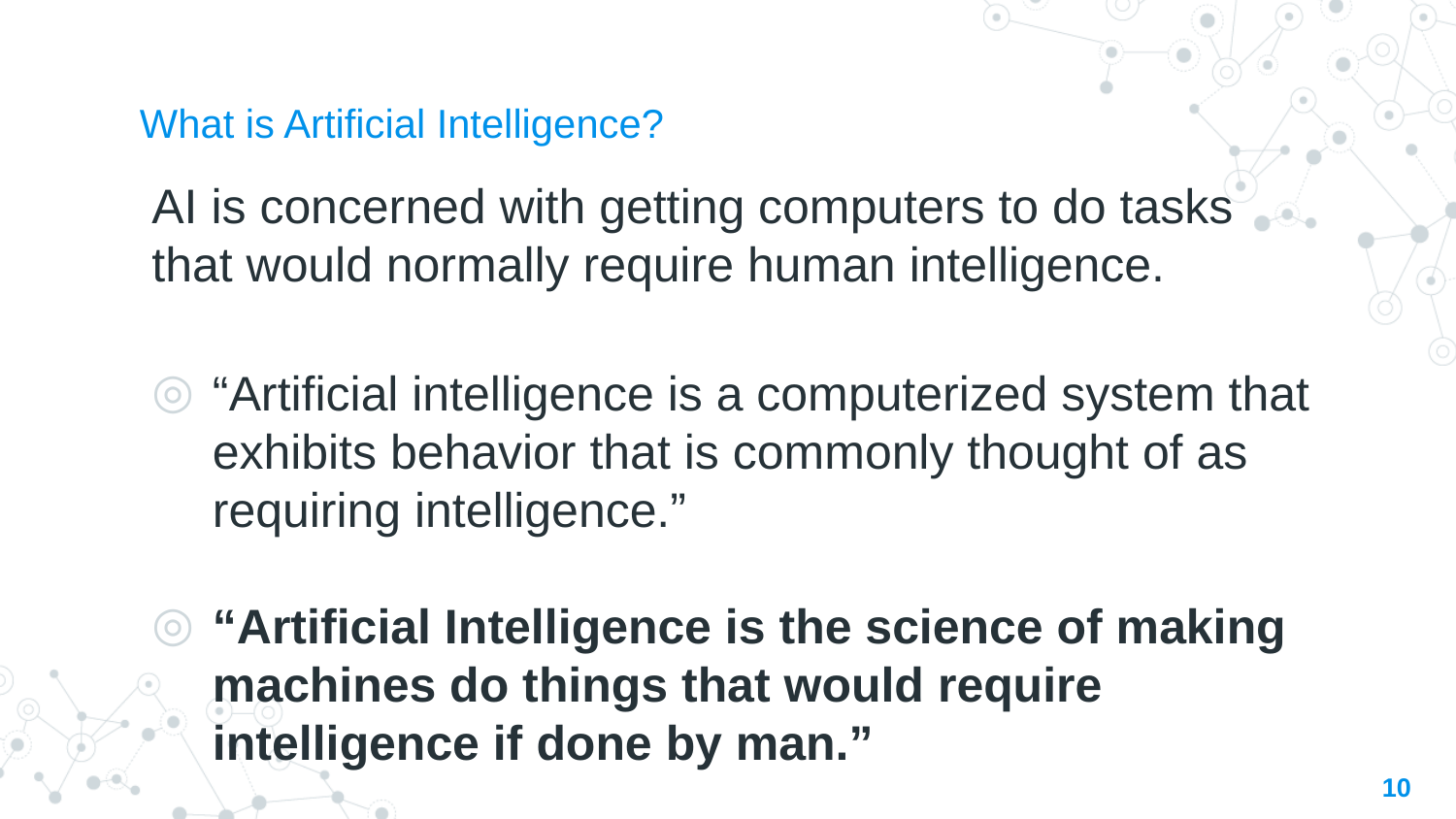

# What is Artificial Intelligence?
AI is concerned with getting computers to do tasks that would normally require human intelligence.

“Artificial intelligence is a computerized system that exhibits behavior that is commonly thought of as requiring intelligence.”

“Artificial Intelligence is the science of making machines do things that would require intelligence if done by man.”
10